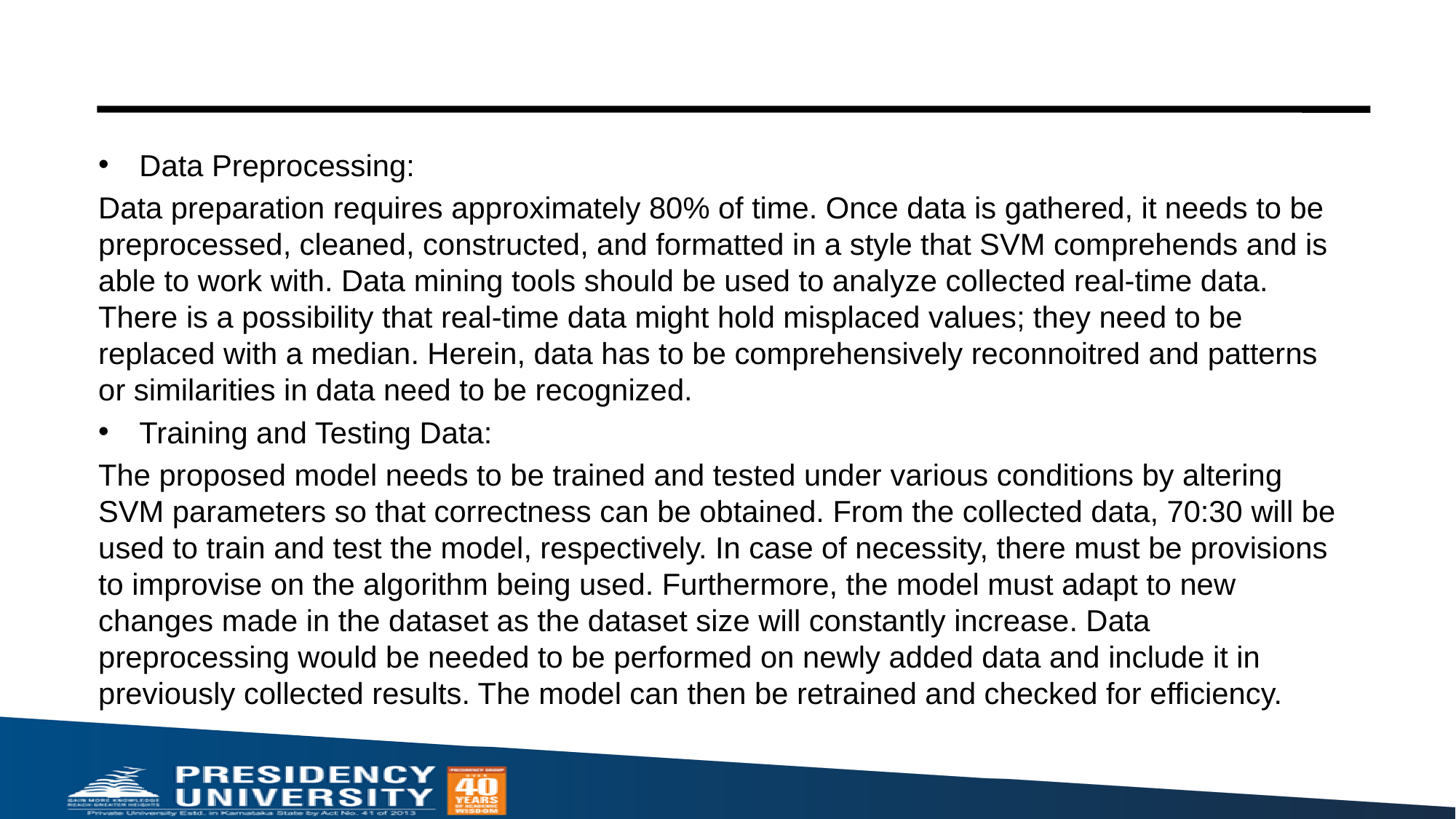

#
Data Preprocessing:
Data preparation requires approximately 80% of time. Once data is gathered, it needs to be preprocessed, cleaned, constructed, and formatted in a style that SVM comprehends and is able to work with. Data mining tools should be used to analyze collected real-time data. There is a possibility that real-time data might hold misplaced values; they need to be replaced with a median. Herein, data has to be comprehensively reconnoitred and patterns or similarities in data need to be recognized.
Training and Testing Data:
The proposed model needs to be trained and tested under various conditions by altering SVM parameters so that correctness can be obtained. From the collected data, 70:30 will be used to train and test the model, respectively. In case of necessity, there must be provisions to improvise on the algorithm being used. Furthermore, the model must adapt to new changes made in the dataset as the dataset size will constantly increase. Data preprocessing would be needed to be performed on newly added data and include it in previously collected results. The model can then be retrained and checked for efficiency.